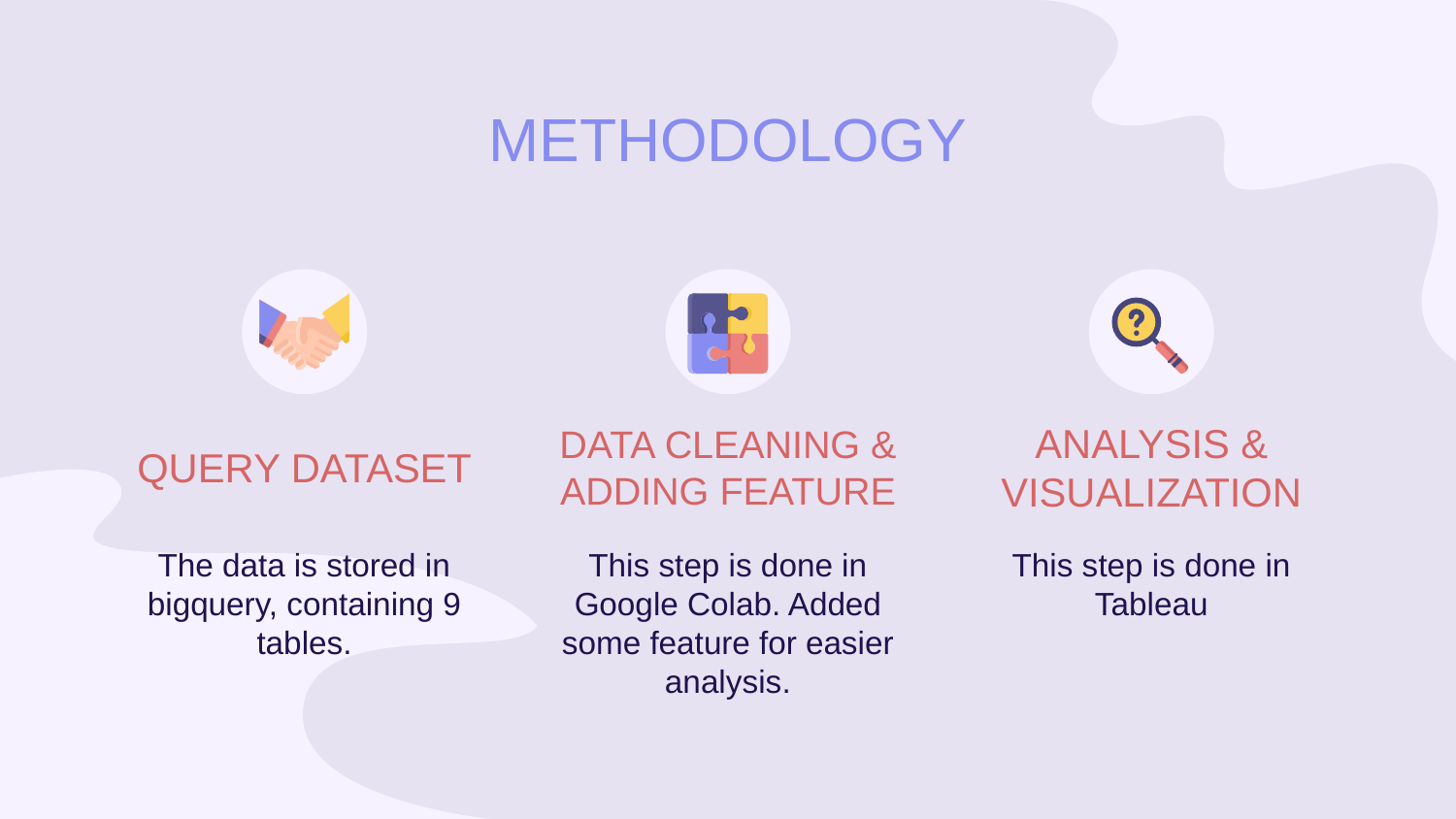

# METHODOLOGY

QUERY DATASET
DATA CLEANING & ADDING FEATURE
ANALYSIS & VISUALIZATION
The data is stored in bigquery, containing 9 tables.
This step is done in Google Colab. Added some feature for easier analysis.
This step is done in Tableau